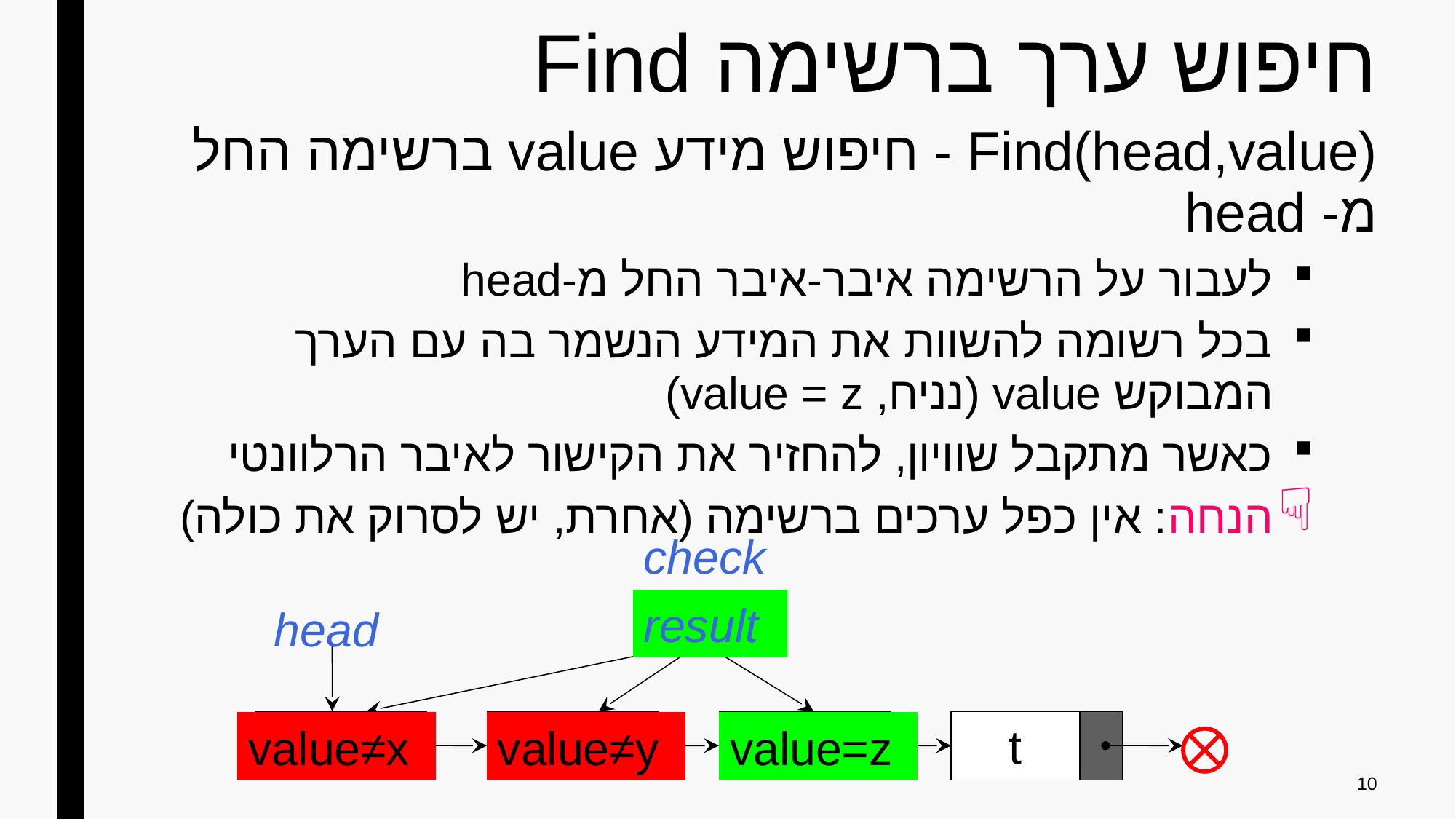

# חיפוש ערך ברשימה Find
Find(head,value) - חיפוש מידע value ברשימה החל מ- head
לעבור על הרשימה איבר-איבר החל מ-head
בכל רשומה להשוות את המידע הנשמר בה עם הערך המבוקש value (נניח, value = z)
כאשר מתקבל שוויון, להחזיר את הקישור לאיבר הרלוונטי
הנחה: אין כפל ערכים ברשימה (אחרת, יש לסרוק את כולה)
check
result
head

value?x
value≠x

x

y

value?y
value≠y

z

value?z
value=z

t

10